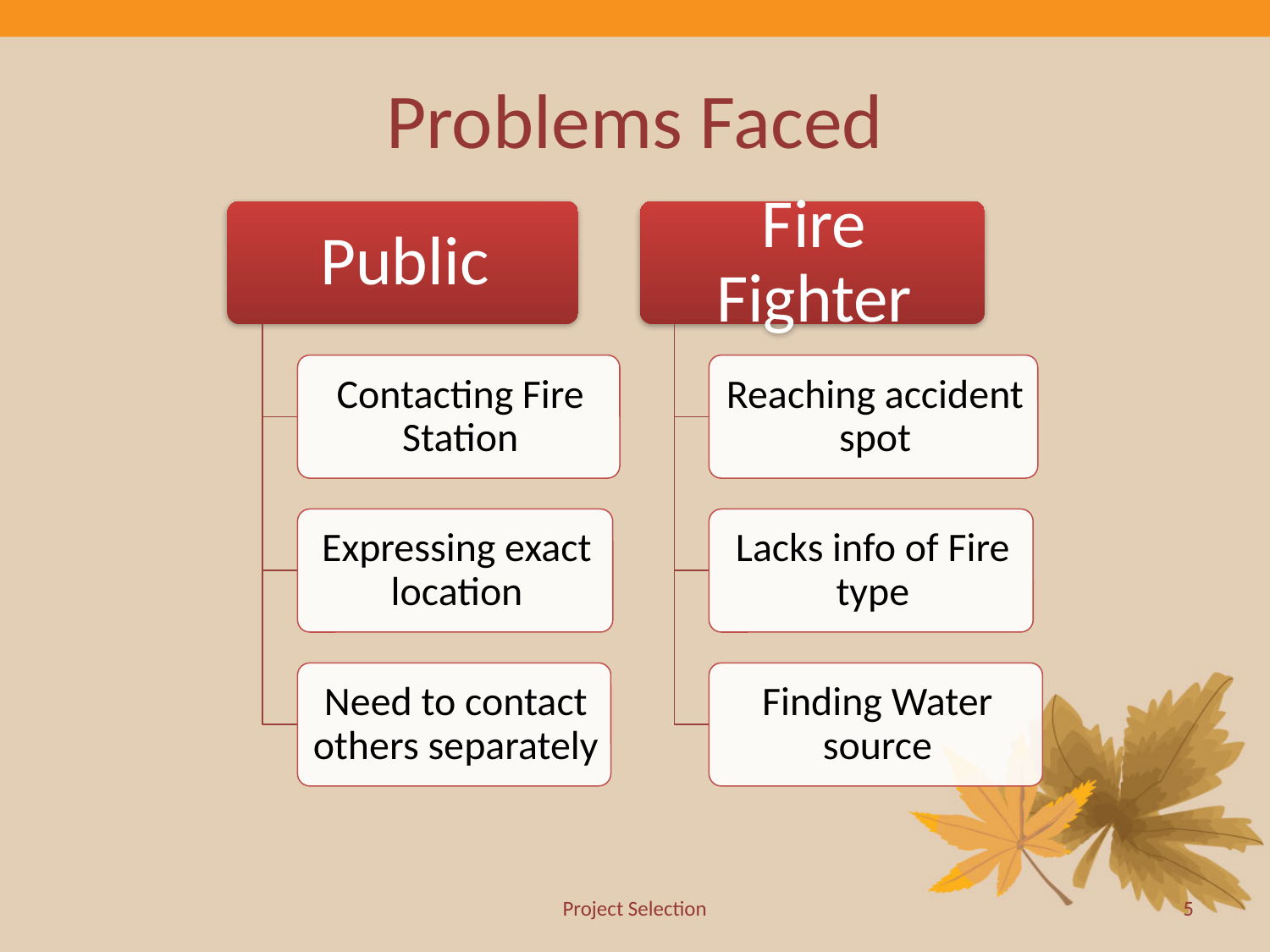

# Problems Faced
Public
Contacting Fire Station
Expressing exact location
Need to contact others separately
Fire Fighter
Reaching accident spot
Lacks info of Fire type
Finding Water source
Project Selection
5